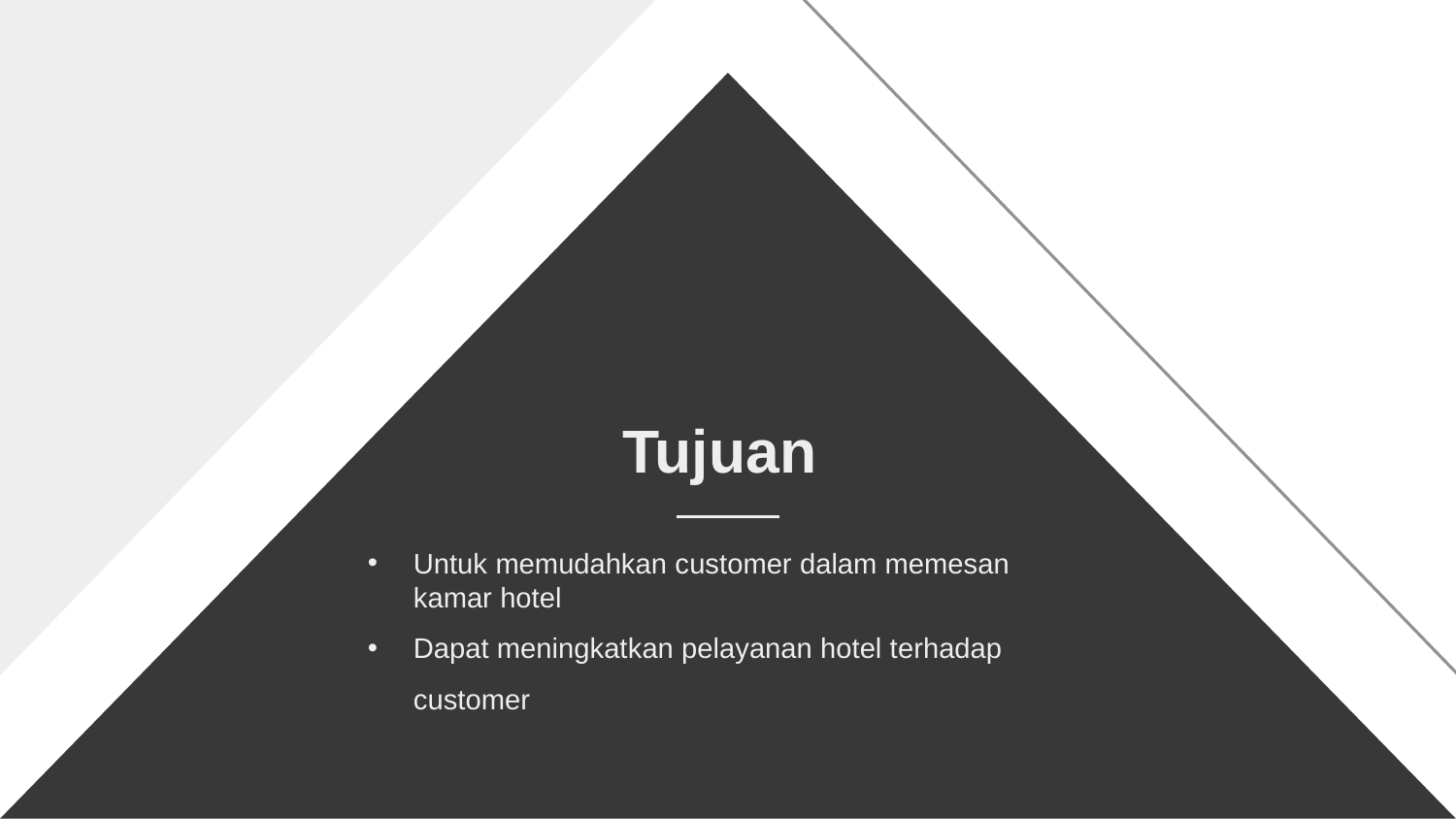

# Tujuan
Untuk memudahkan customer dalam memesan kamar hotel
Dapat meningkatkan pelayanan hotel terhadap customer